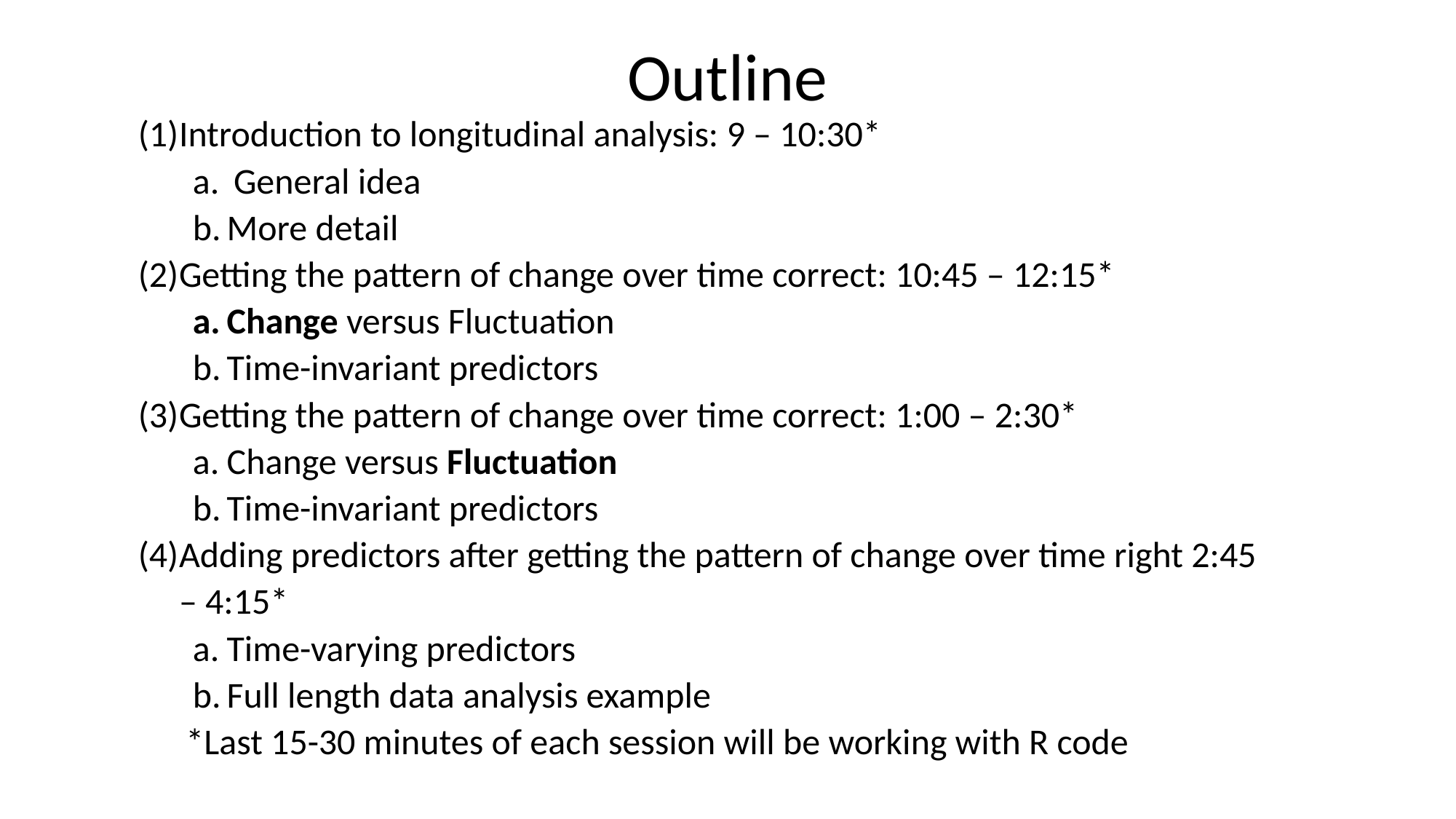

# Outline
Introduction to longitudinal analysis: 9 – 10:30*
General idea
More detail
Getting the pattern of change over time correct: 10:45 – 12:15*
Change versus Fluctuation
Time-invariant predictors
Getting the pattern of change over time correct: 1:00 – 2:30*
Change versus Fluctuation
Time-invariant predictors
Adding predictors after getting the pattern of change over time right 2:45 – 4:15*
Time-varying predictors
Full length data analysis example
*Last 15-30 minutes of each session will be working with R code